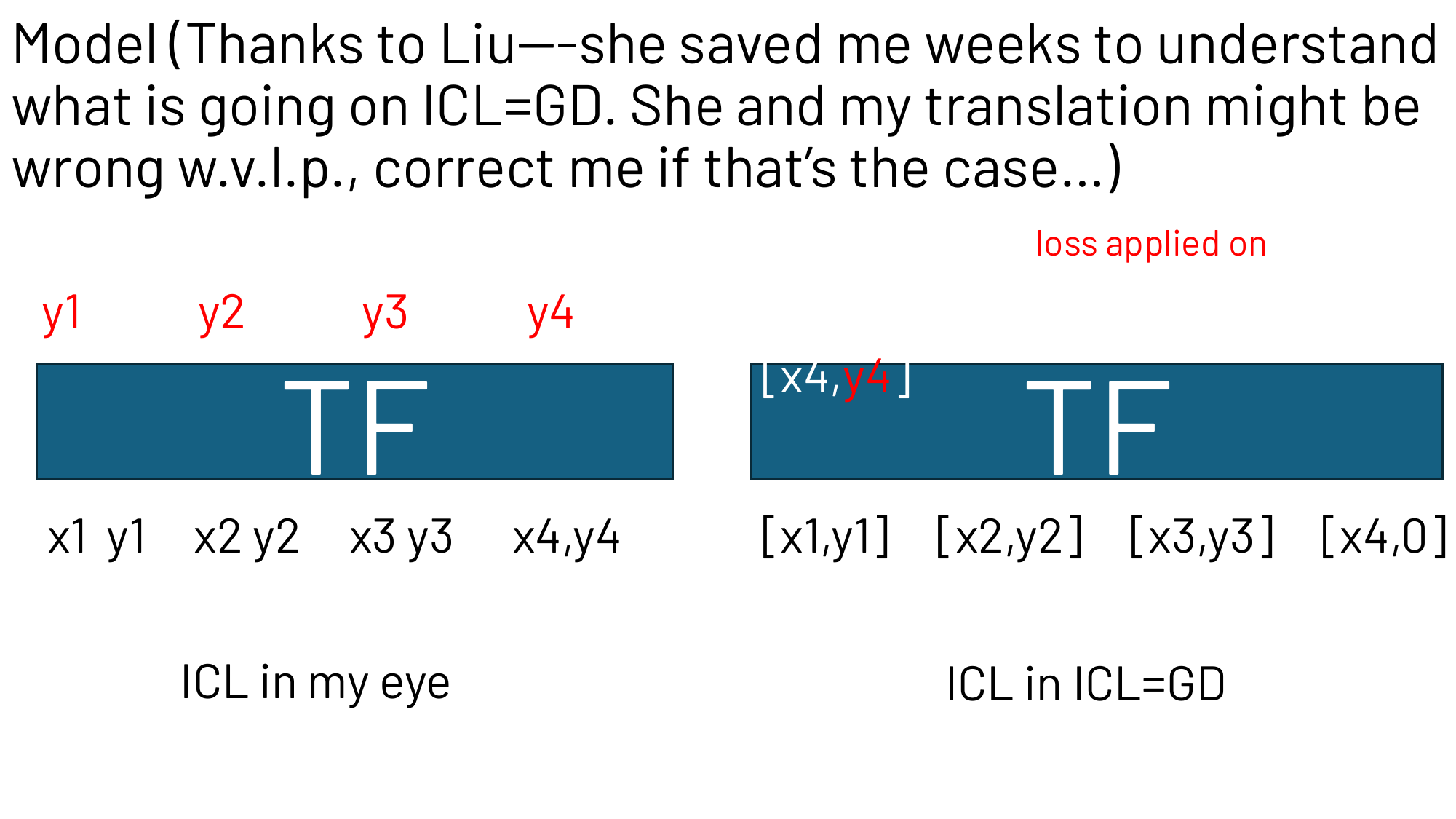

# Model (Thanks to Liu---she saved me weeks to understand what is going on ICL=GD. She and my translation might be wrong w.v.l.p., correct me if that’s the case…)
loss applied on
x1  y1     x2  y2     x3  y3      x4 y4
[x1,y1]     [x2,y2]     [x3,y3]     [x4,y4]
TF
TF
x1  y1     x2 y2     x3 y3      x4,y4
[x1,y1]     [x2,y2]     [x3,y3]     [x4,0]
ICL in my eye
ICL in ICL=GD